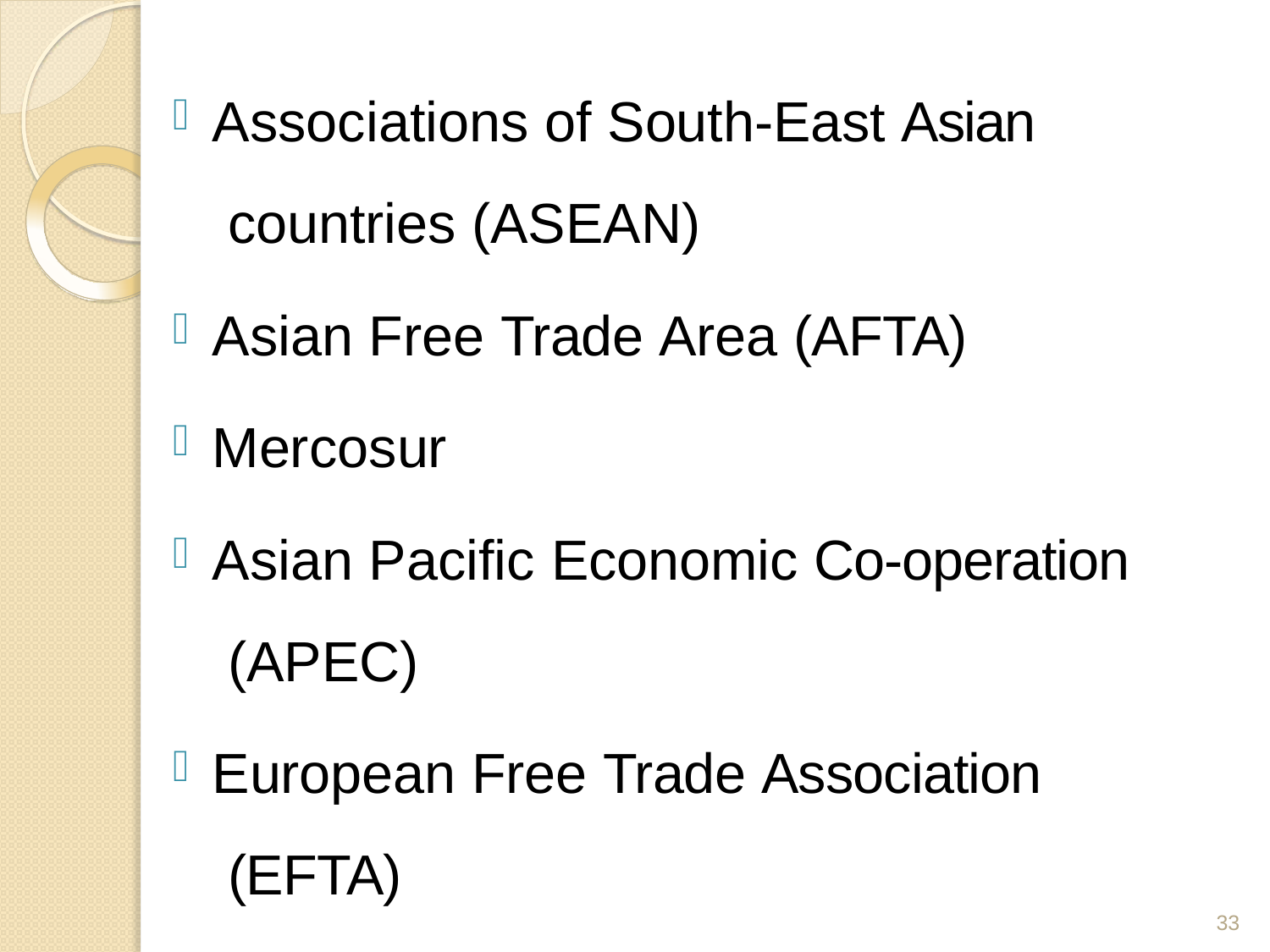

Associations of South-East Asian  countries (ASEAN)
Asian Free Trade Area (AFTA)
Mercosur
Asian Pacific Economic Co-operation  (APEC)
European Free Trade Association  (EFTA)
33